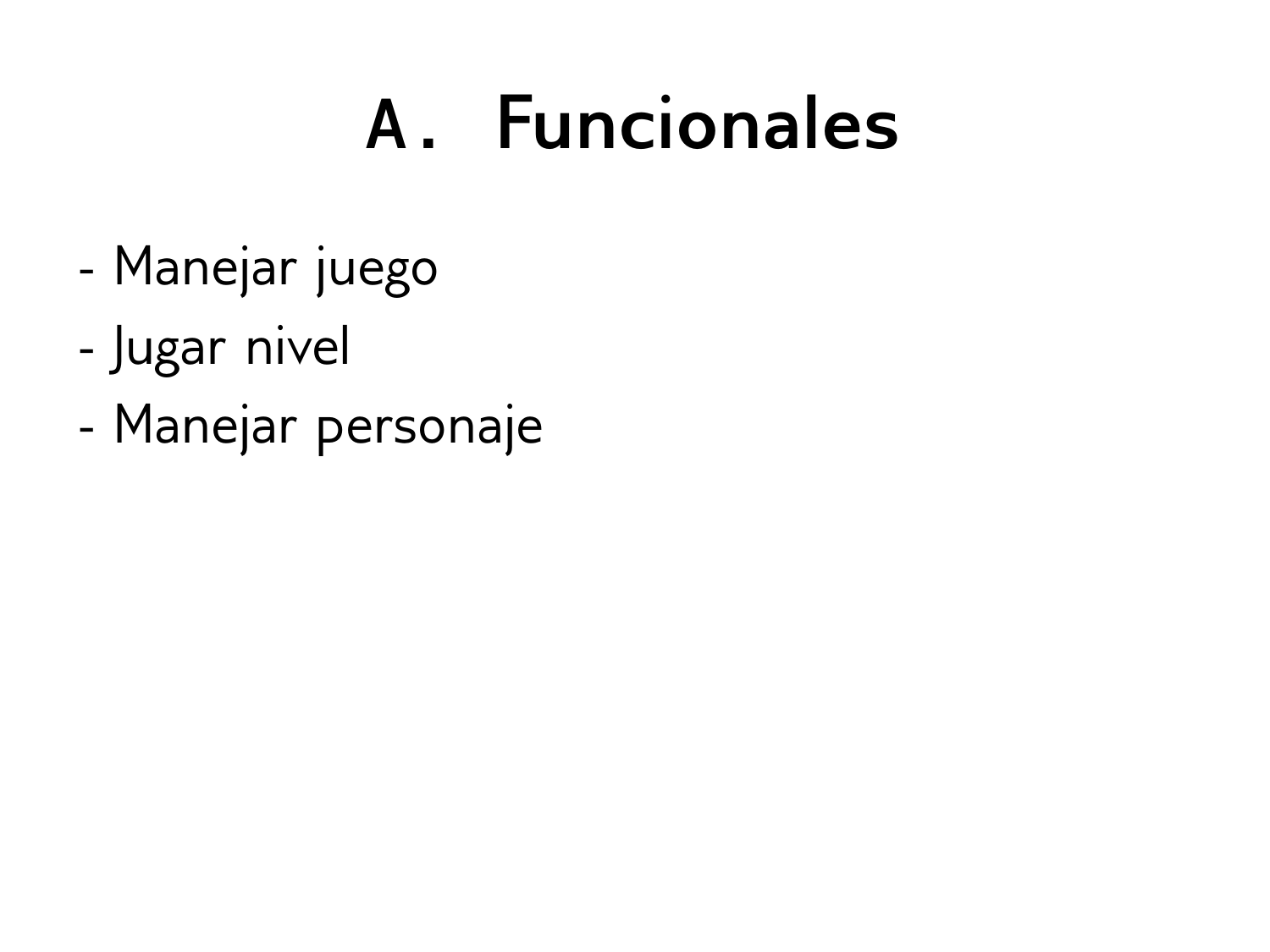

# A. Funcionales
- Manejar juego
- Jugar nivel
- Manejar personaje